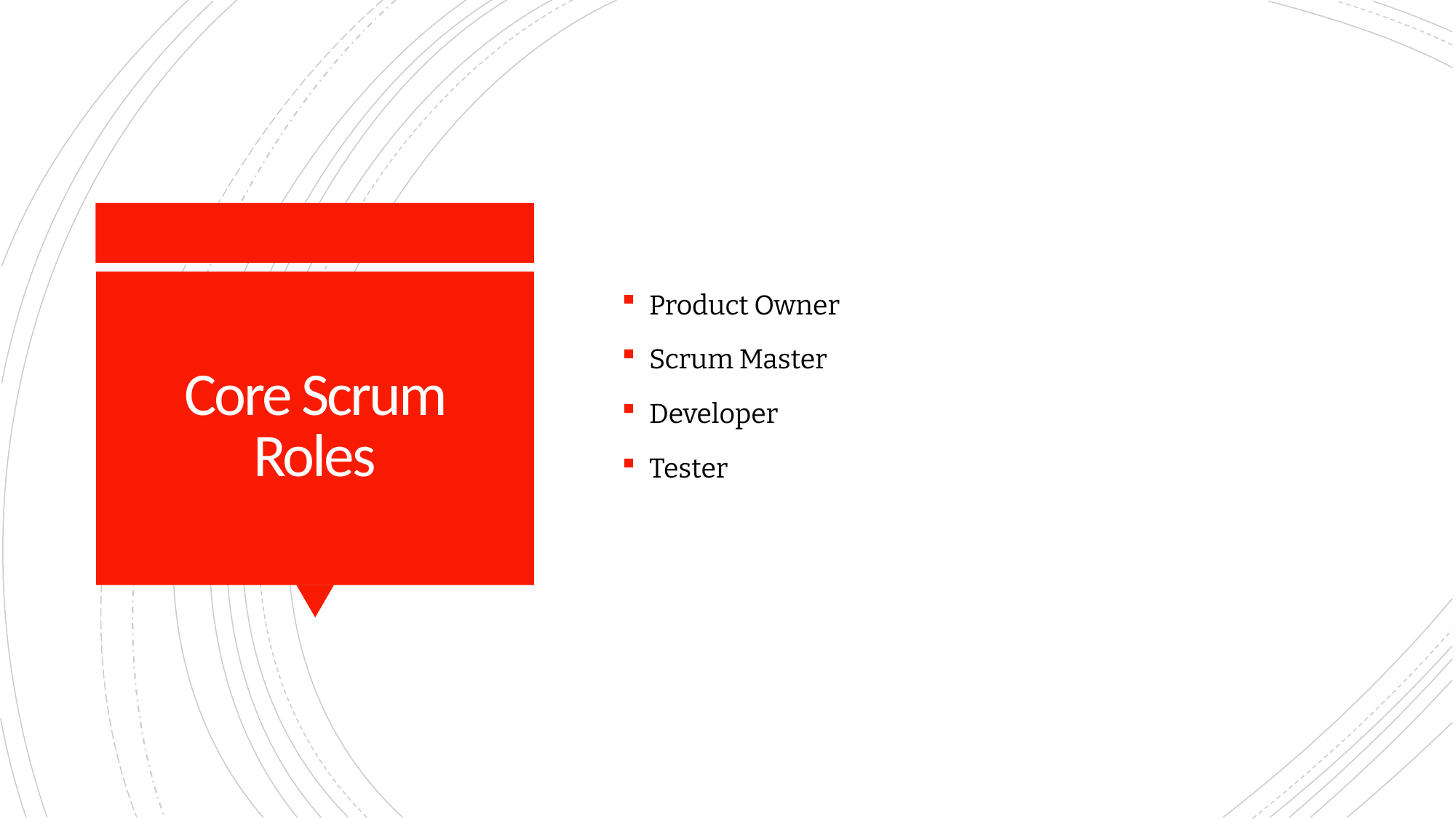

Product Owner
Scrum Master
Developer
Tester

# Core Scrum Roles